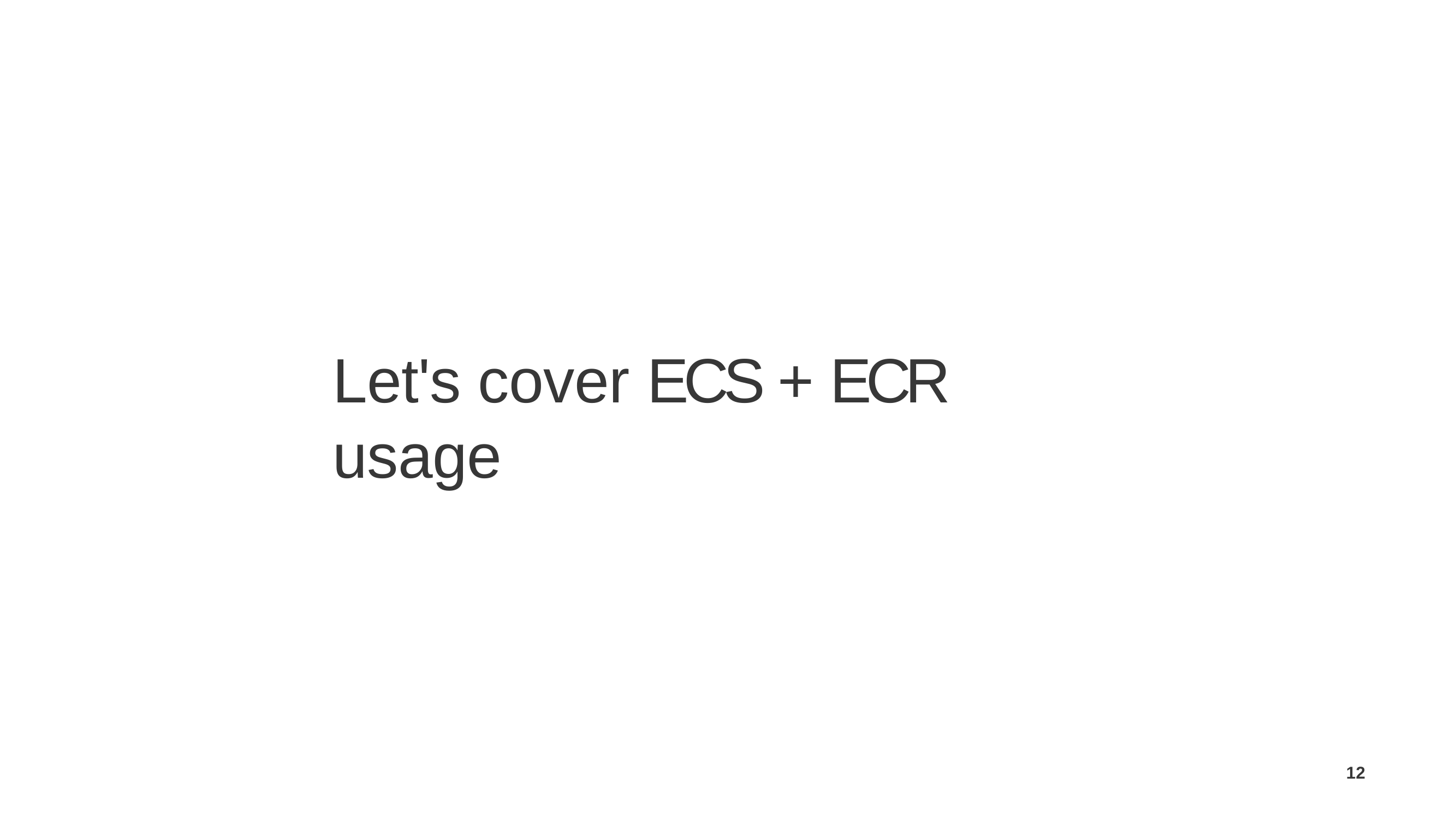

# Let's cover ECS + ECR usage
12